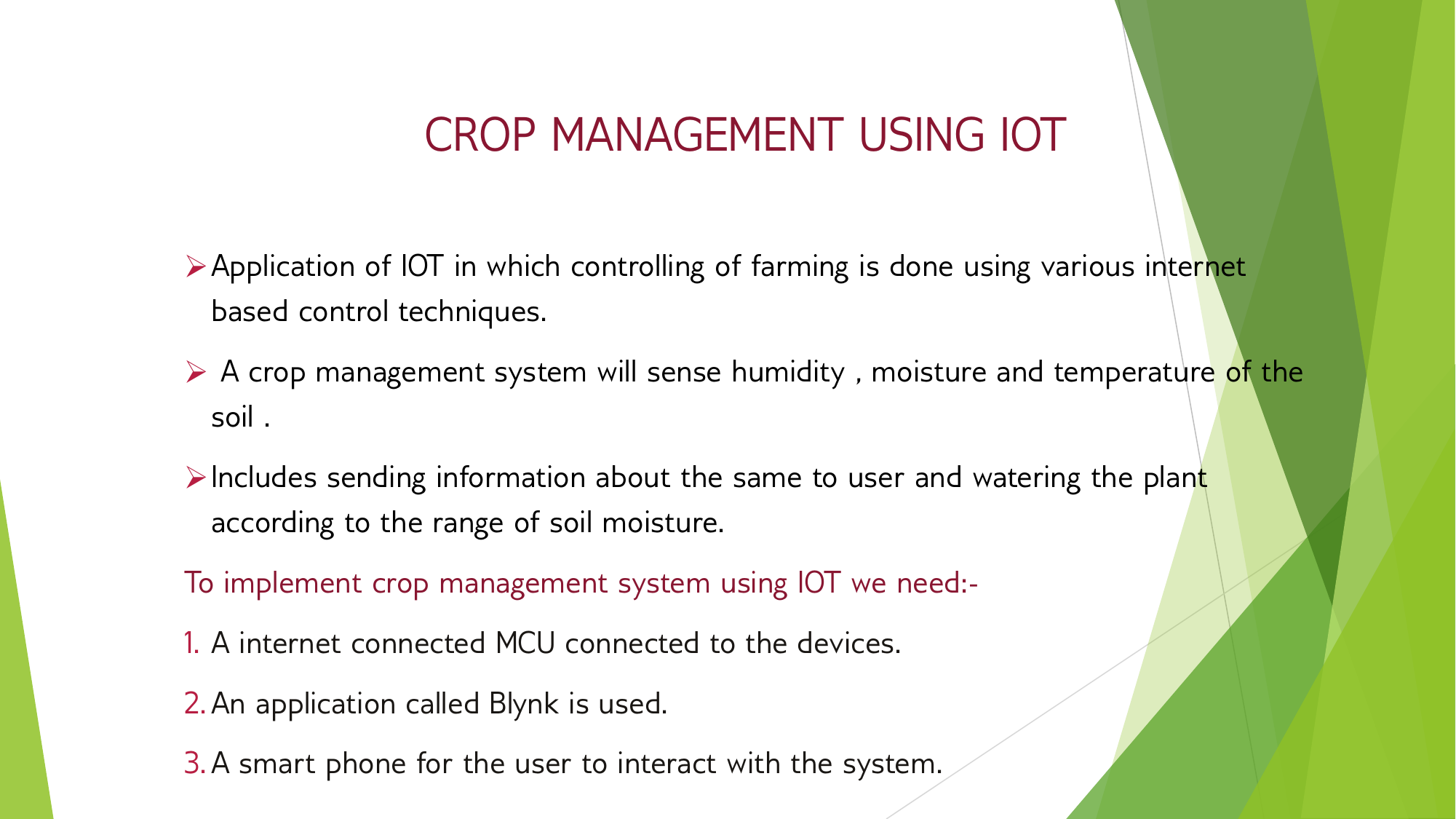

CROP MANAGEMENT USING IOT

Application of IOT in which controlling of farming is done using various internet based control techniques.
 A crop management system will sense humidity , moisture and temperature of the soil .
Includes sending information about the same to user and watering the plant according to the range of soil moisture.
To implement crop management system using IOT we need:-
A internet connected MCU connected to the devices.
An application called Blynk is used.
A smart phone for the user to interact with the system.